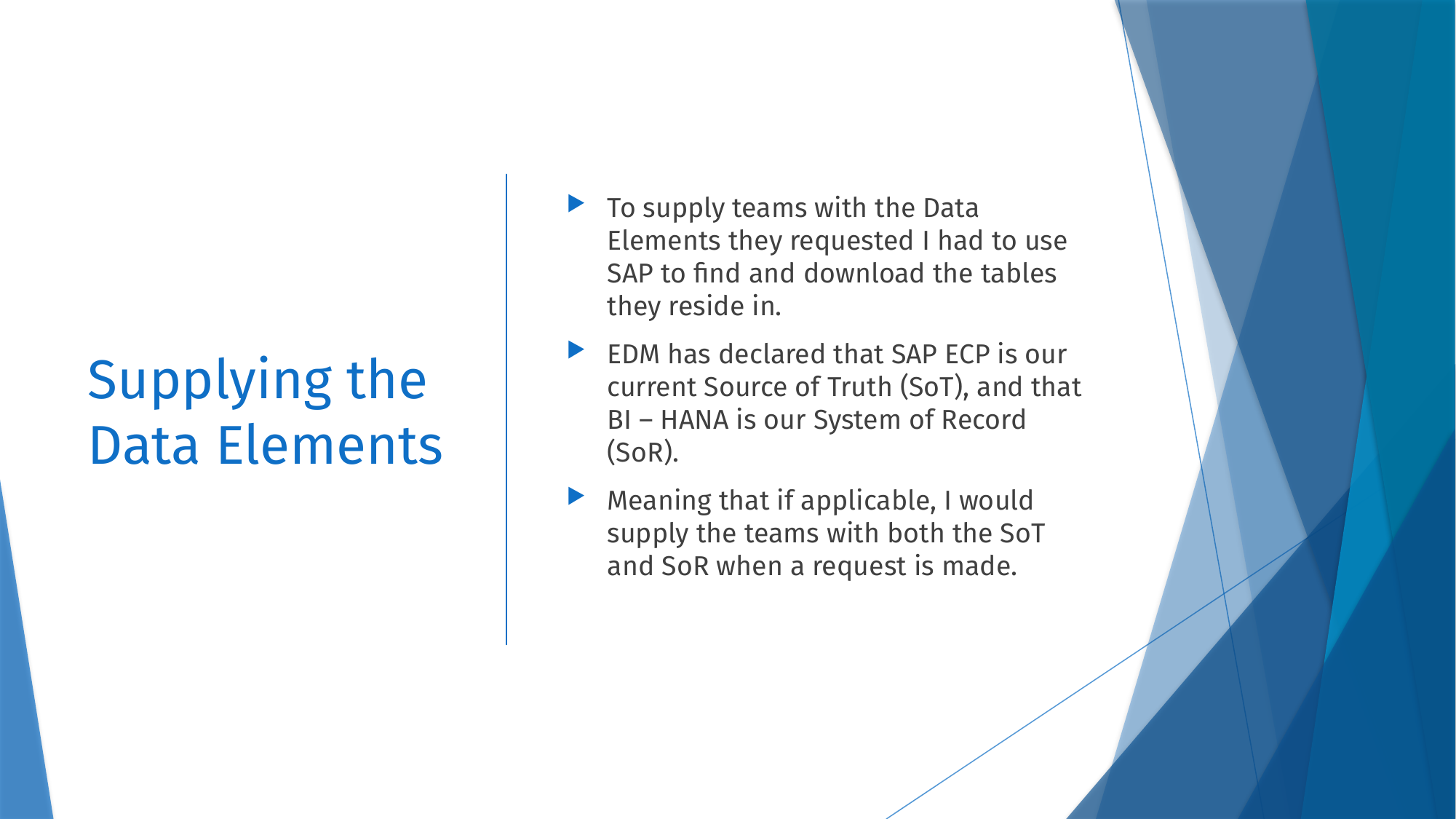

# Supplying the Data Elements
To supply teams with the Data Elements they requested I had to use SAP to find and download the tables they reside in.
EDM has declared that SAP ECP is our current Source of Truth (SoT), and that BI – HANA is our System of Record (SoR).
Meaning that if applicable, I would supply the teams with both the SoT and SoR when a request is made.